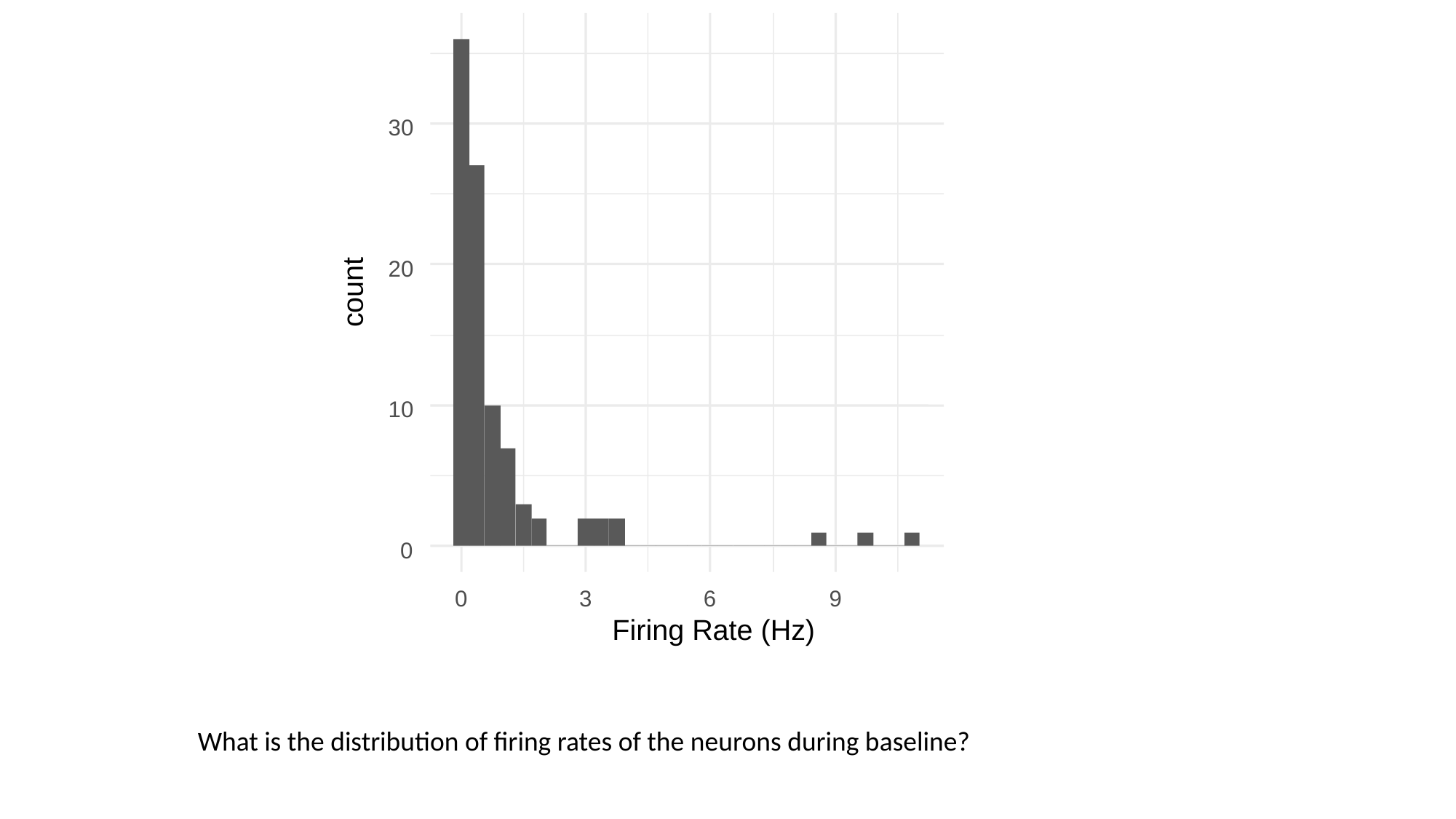

30

20

count

10

0

0
3
6
9
Firing Rate (Hz)
What is the distribution of firing rates of the neurons during baseline?